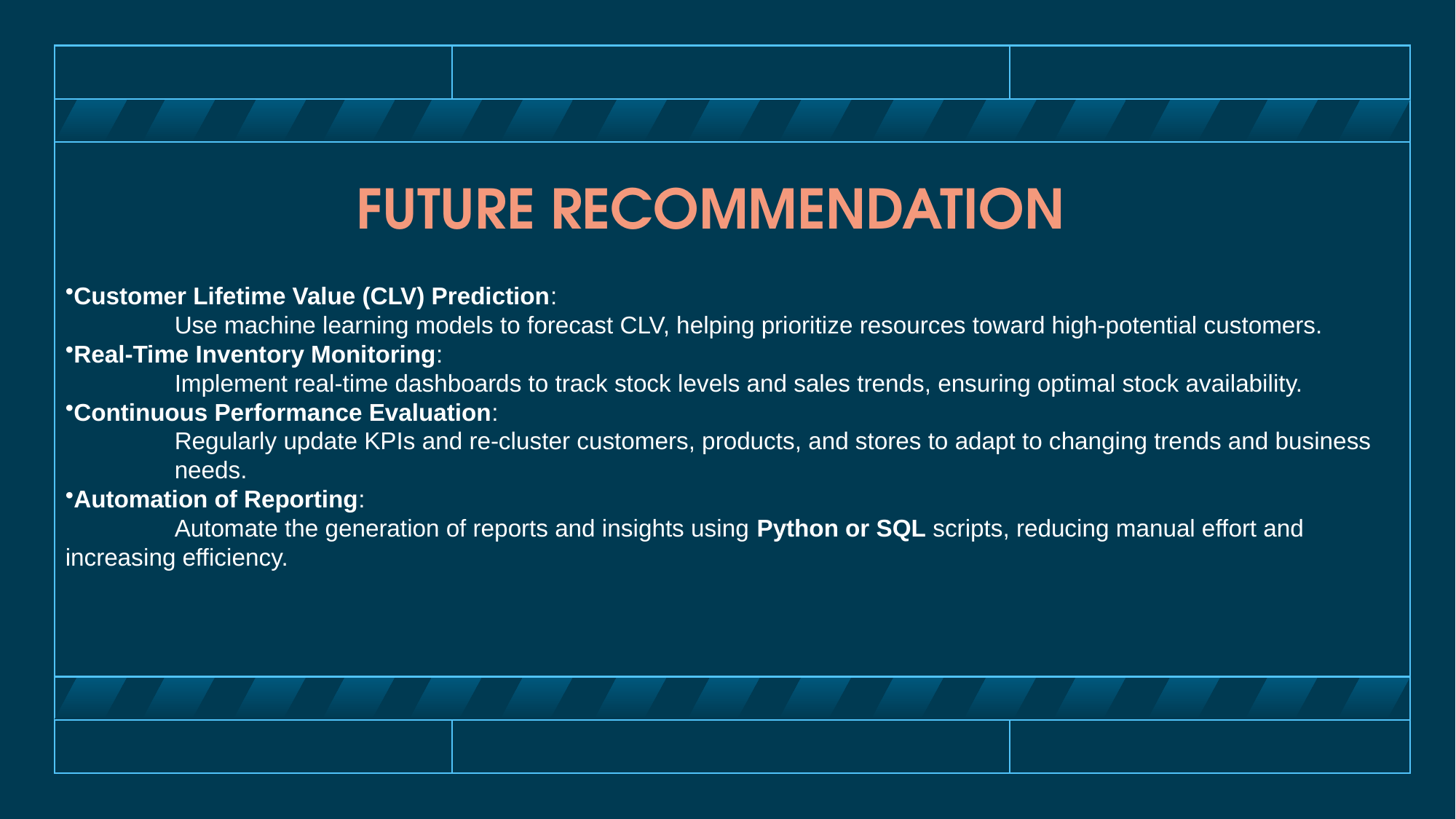

Future Recommendation
# Customer Lifetime Value (CLV) Prediction:
	Use machine learning models to forecast CLV, helping prioritize resources toward high-potential customers.
Real-Time Inventory Monitoring:
	Implement real-time dashboards to track stock levels and sales trends, ensuring optimal stock availability.
Continuous Performance Evaluation:
	Regularly update KPIs and re-cluster customers, products, and stores to adapt to changing trends and business   	needs.
Automation of Reporting:
	Automate the generation of reports and insights using Python or SQL scripts, reducing manual effort and 	increasing efficiency.